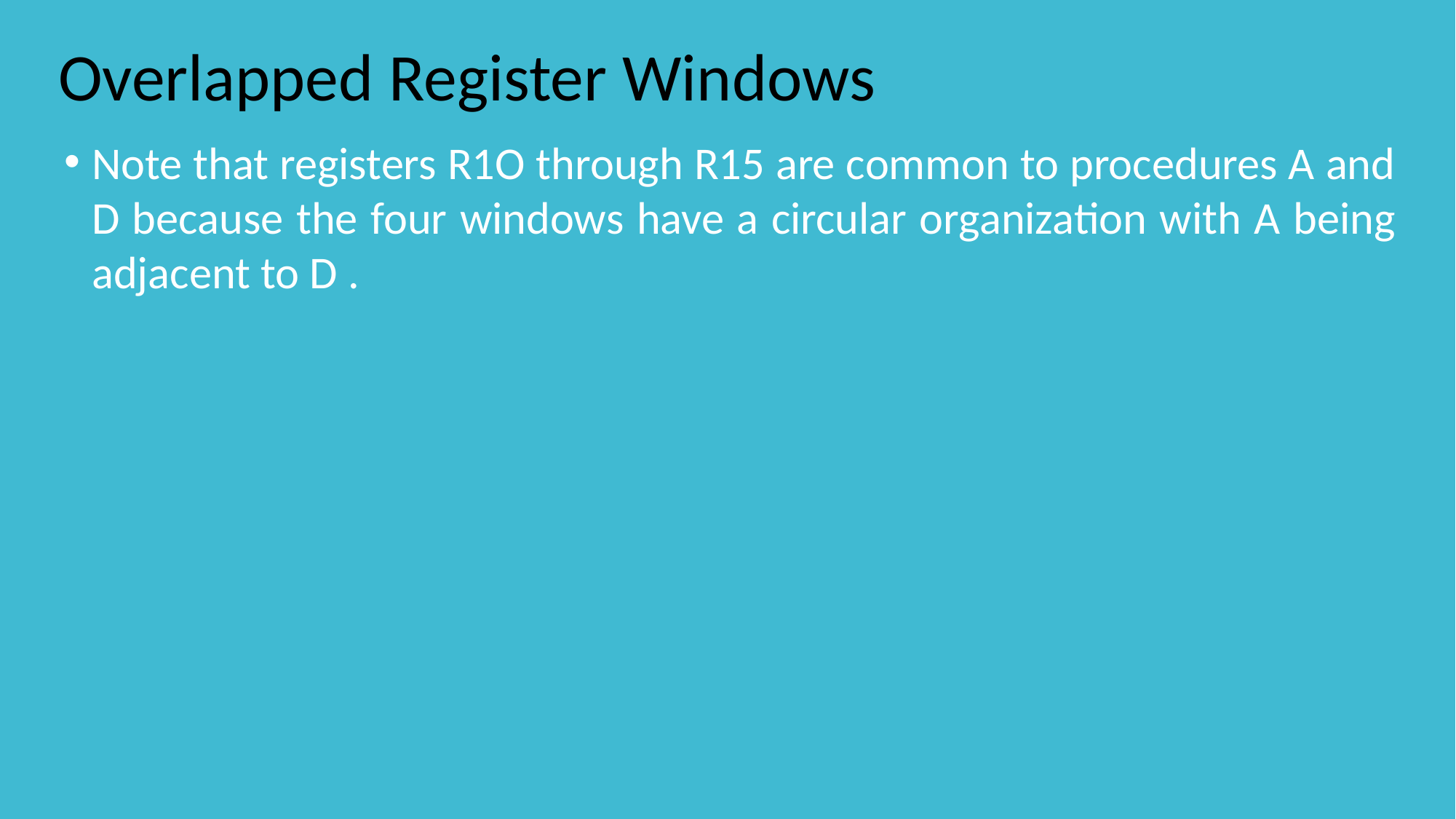

# Overlapped Register Windows
Note that registers R1O through R15 are common to procedures A and D because the four windows have a circular organization with A being adjacent to D .